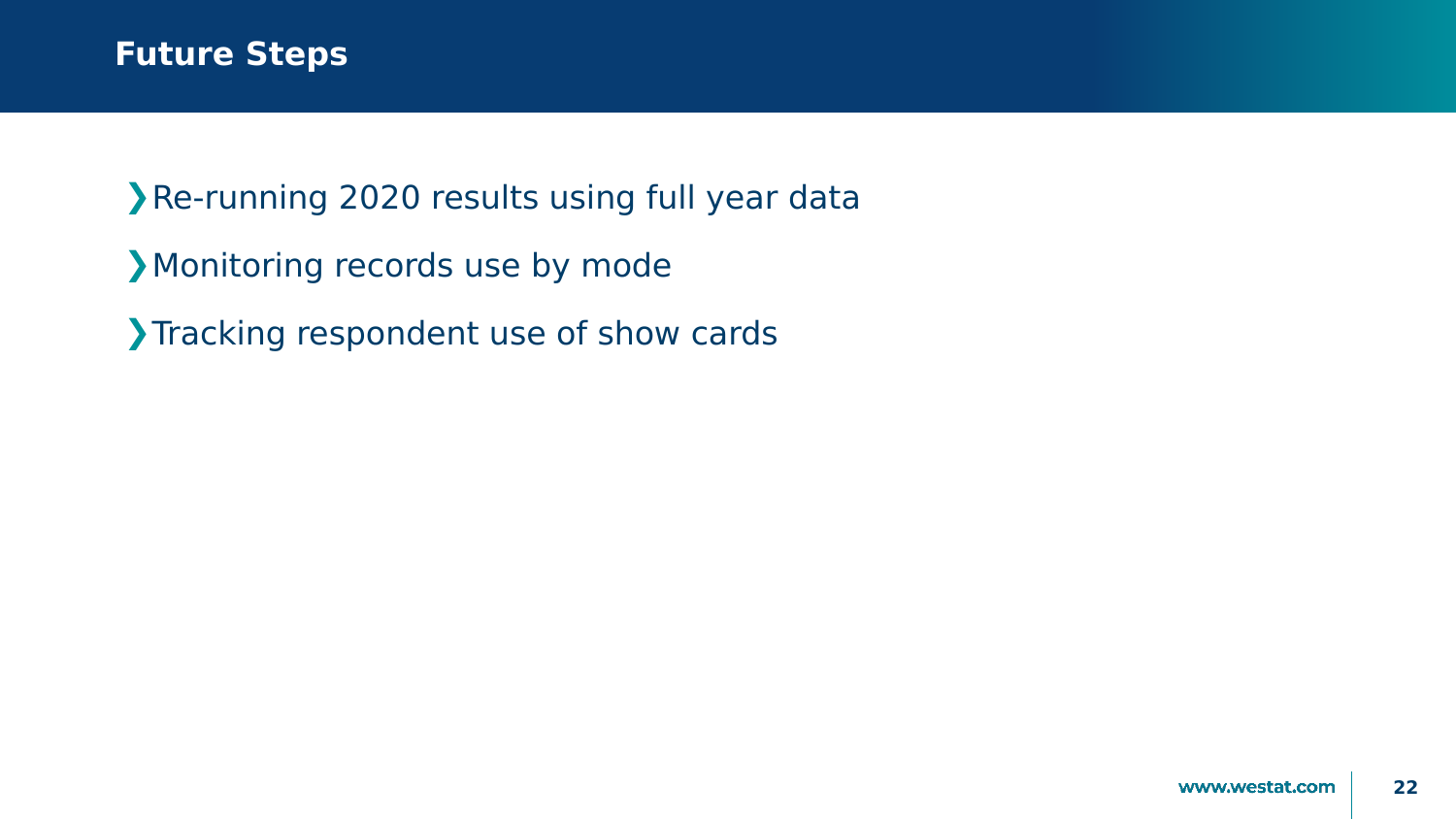

# Future Steps
Re-running 2020 results using full year data
Monitoring records use by mode
Tracking respondent use of show cards
22